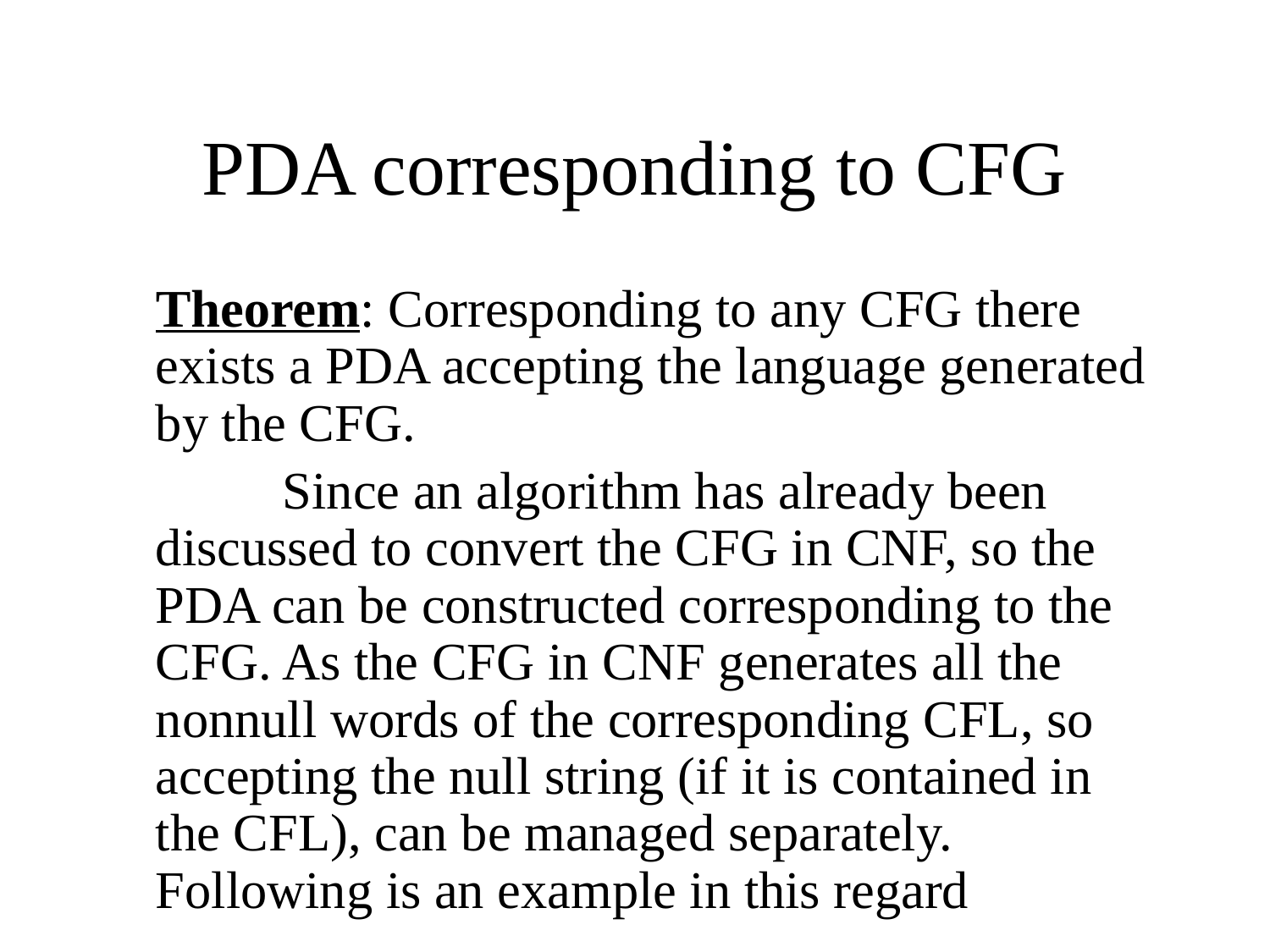

# PDA corresponding to CFG
	Theorem: Corresponding to any CFG there exists a PDA accepting the language generated by the CFG.
		Since an algorithm has already been discussed to convert the CFG in CNF, so the PDA can be constructed corresponding to the CFG. As the CFG in CNF generates all the nonnull words of the corresponding CFL, so accepting the null string (if it is contained in the CFL), can be managed separately. Following is an example in this regard